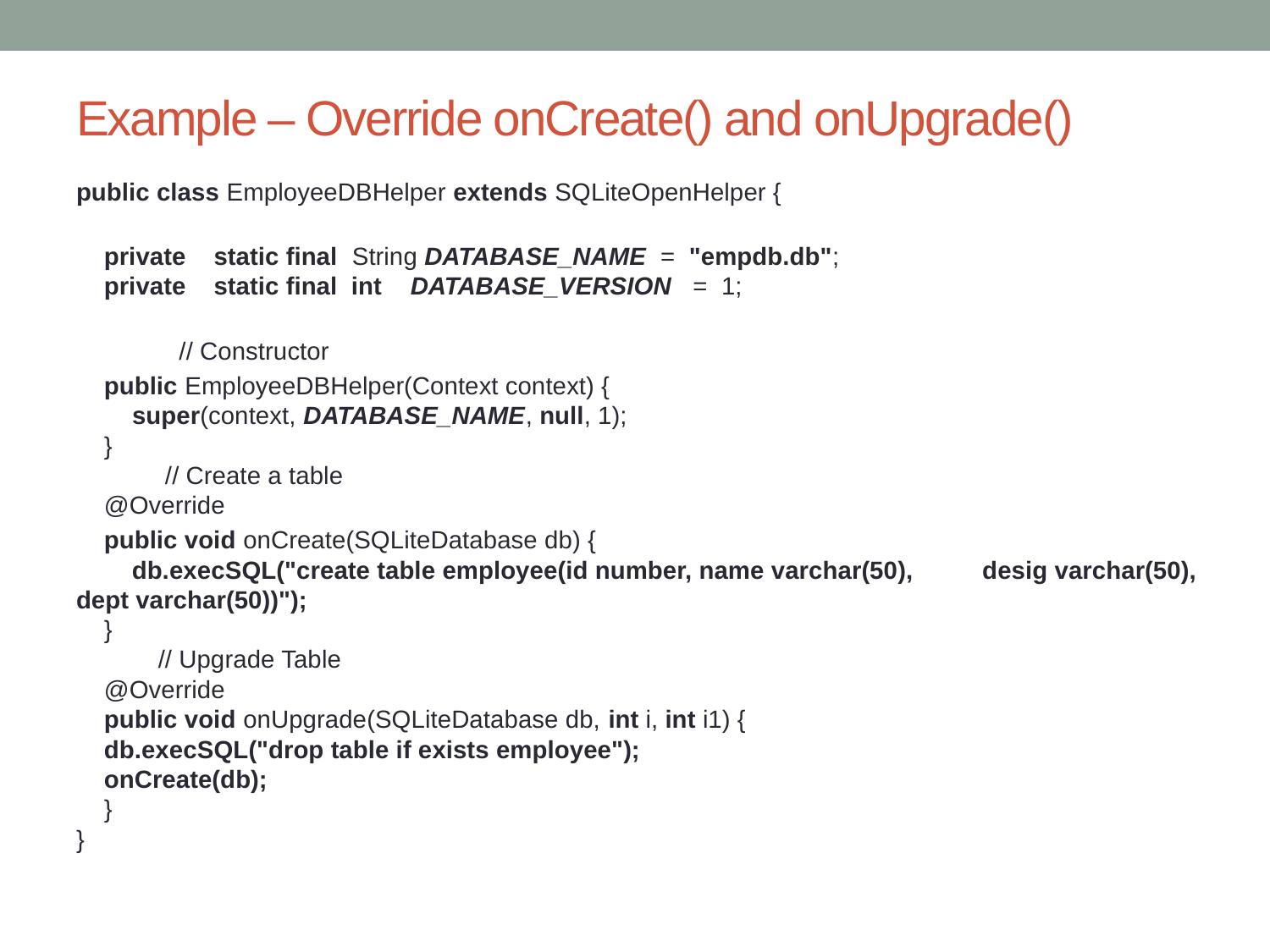

# Example – Override onCreate() and onUpgrade()
public class EmployeeDBHelper extends SQLiteOpenHelper {
    private    static final  String DATABASE_NAME  =  "empdb.db";
    private    static final  int    DATABASE_VERSION   =  1;
		    // Constructor
    public EmployeeDBHelper(Context context) {
        super(context, DATABASE_NAME, null, 1);
    }
		  // Create a table
    @Override
    public void onCreate(SQLiteDatabase db) {
        db.execSQL("create table employee(id number, name varchar(50), 				 desig varchar(50), dept varchar(50))");
    }
      		 // Upgrade Table
    @Override
    public void onUpgrade(SQLiteDatabase db, int i, int i1) {
    db.execSQL("drop table if exists employee");
    onCreate(db);
    }
}